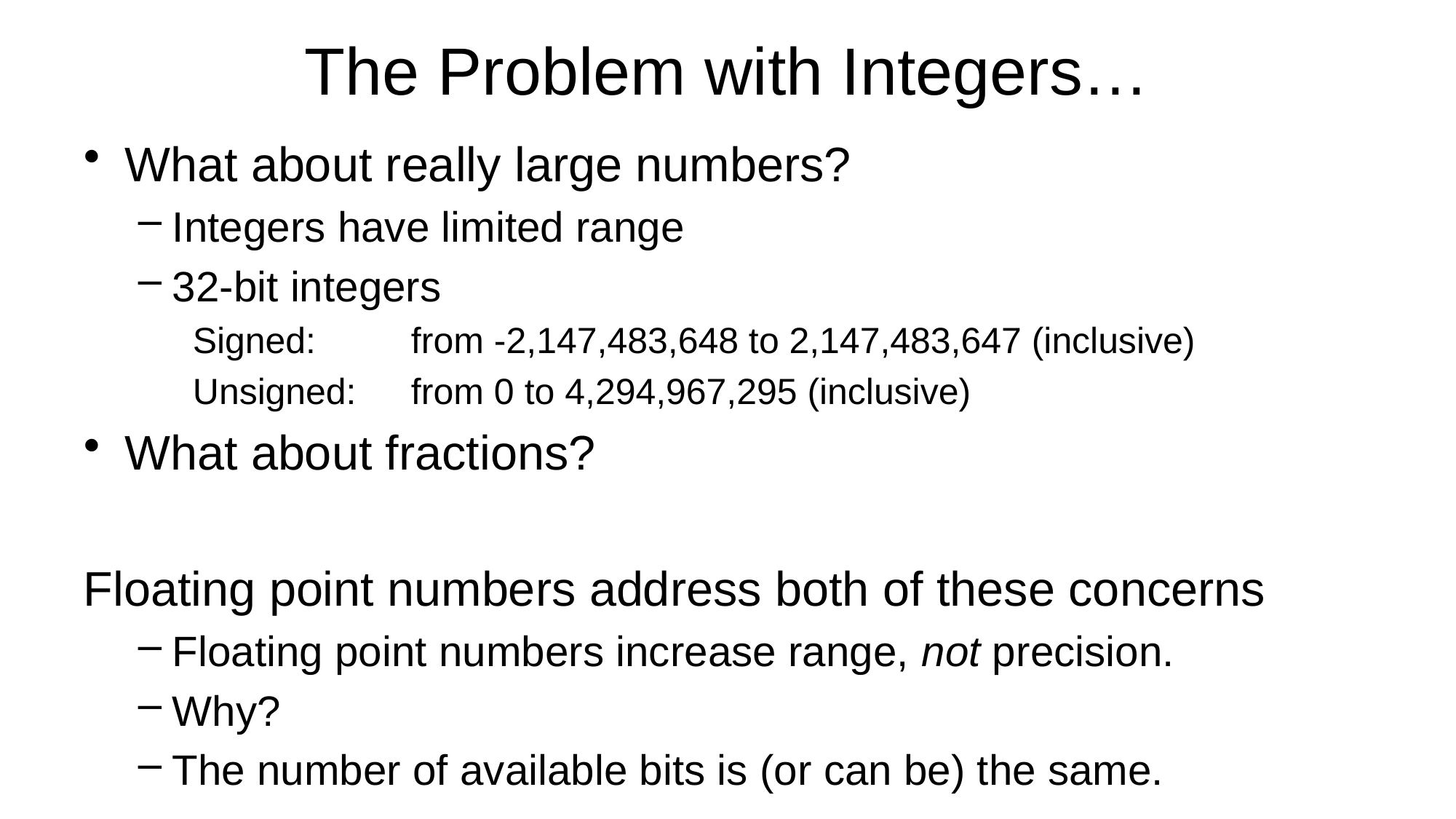

# The Problem with Integers…
What about really large numbers?
Integers have limited range
32-bit integers
Signed: 	from -2,147,483,648 to 2,147,483,647 (inclusive)
Unsigned: 	from 0 to 4,294,967,295 (inclusive)
What about fractions?

Floating point numbers address both of these concerns
Floating point numbers increase range, not precision.
Why?
The number of available bits is (or can be) the same.